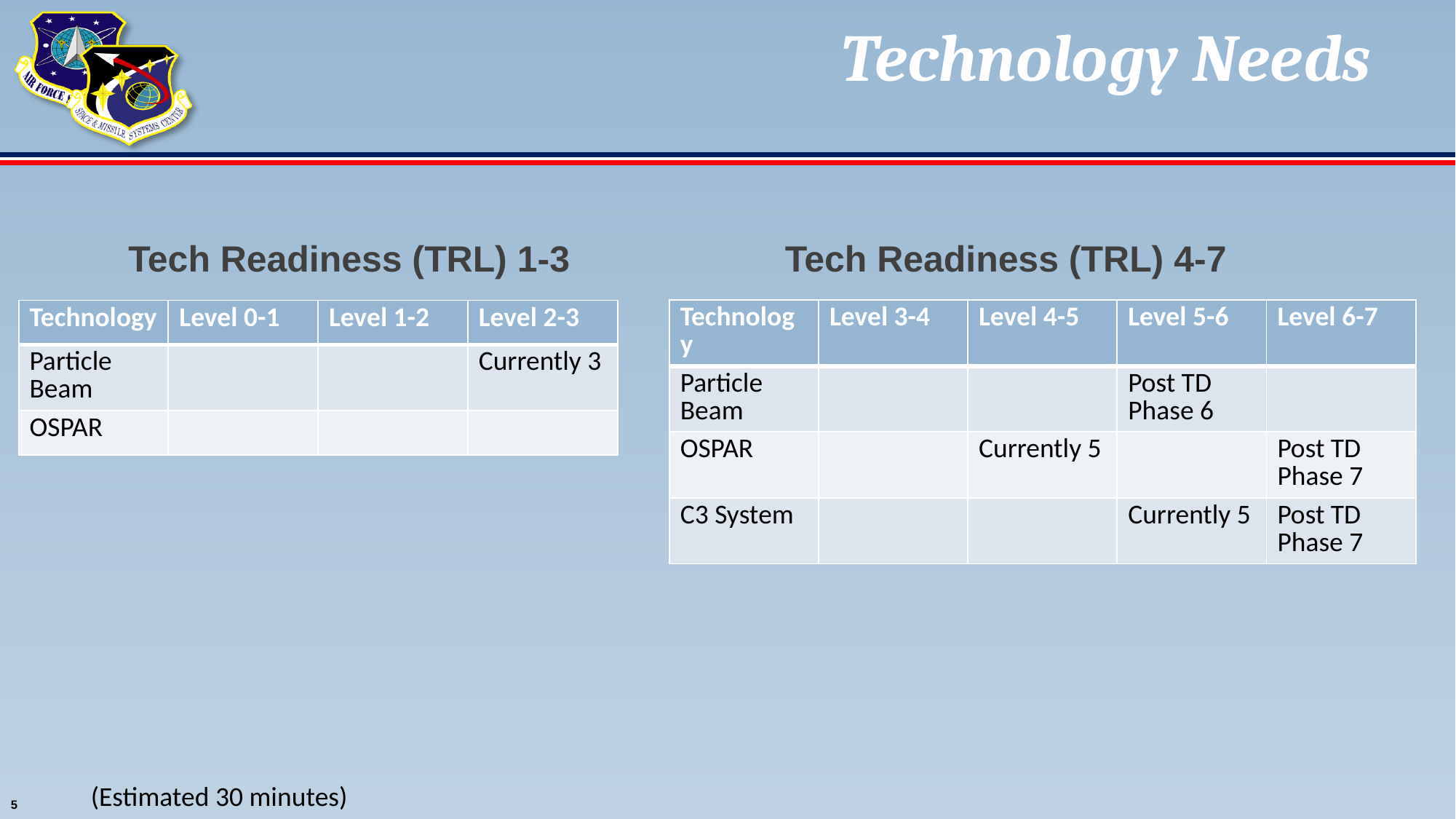

# Technology Needs
Tech Readiness (TRL) 1-3
Tech Readiness (TRL) 4-7
| Technology | Level 3-4 | Level 4-5 | Level 5-6 | Level 6-7 |
| --- | --- | --- | --- | --- |
| Particle Beam |  |  | Post TD Phase 6 |  |
| OSPAR |  | Currently 5 |  | Post TD Phase 7 |
| C3 System |  |  | Currently 5 | Post TD Phase 7 |
| Technology | Level 0-1 | Level 1-2 | Level 2-3 |
| --- | --- | --- | --- |
| Particle Beam |  |  | Currently 3 |
| OSPAR |  |  |  |
(Estimated 30 minutes)
5